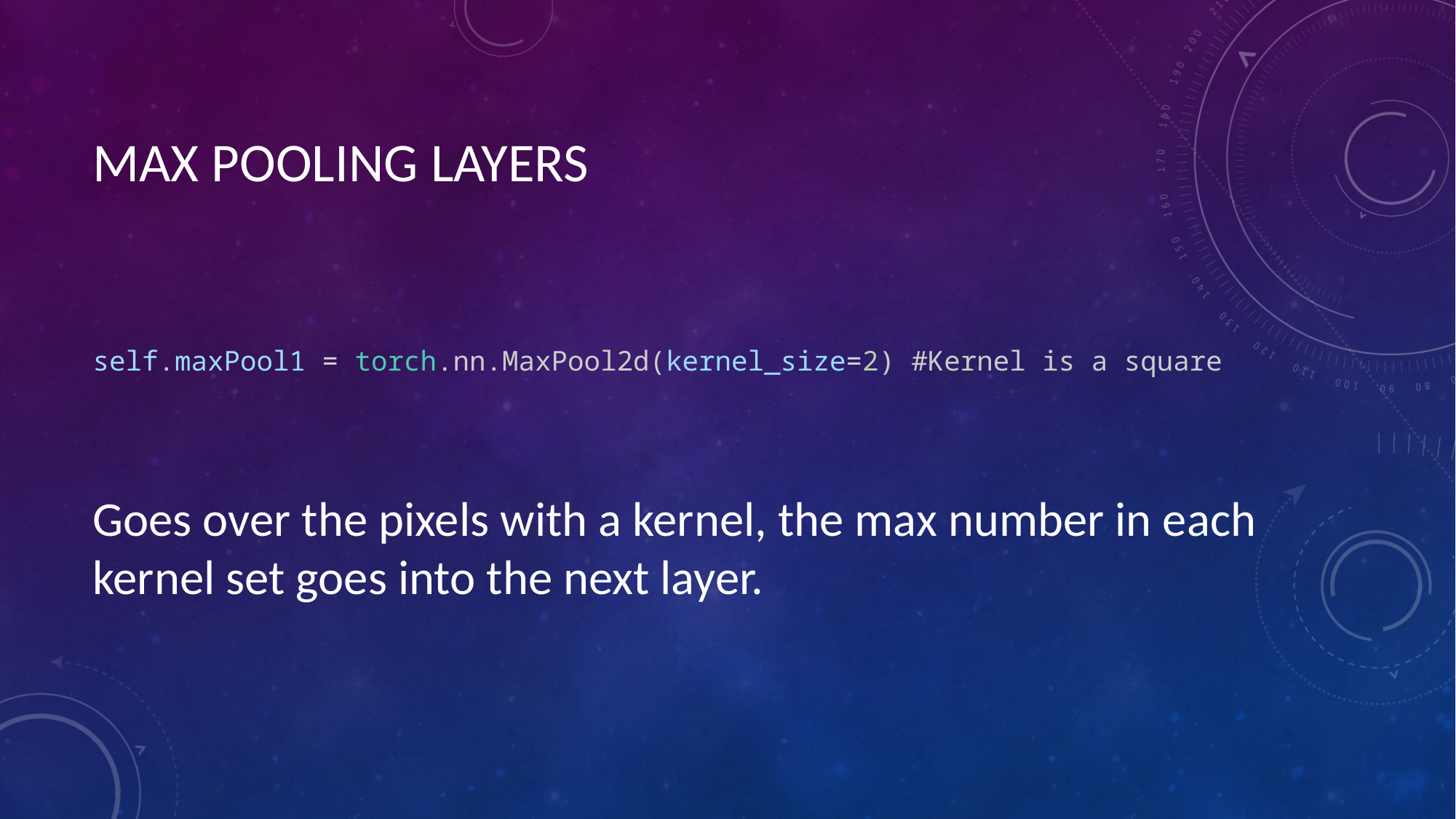

# Max Pooling layers
self.maxPool1 = torch.nn.MaxPool2d(kernel_size=2) #Kernel is a square

Goes over the pixels with a kernel, the max number in each kernel set goes into the next layer.